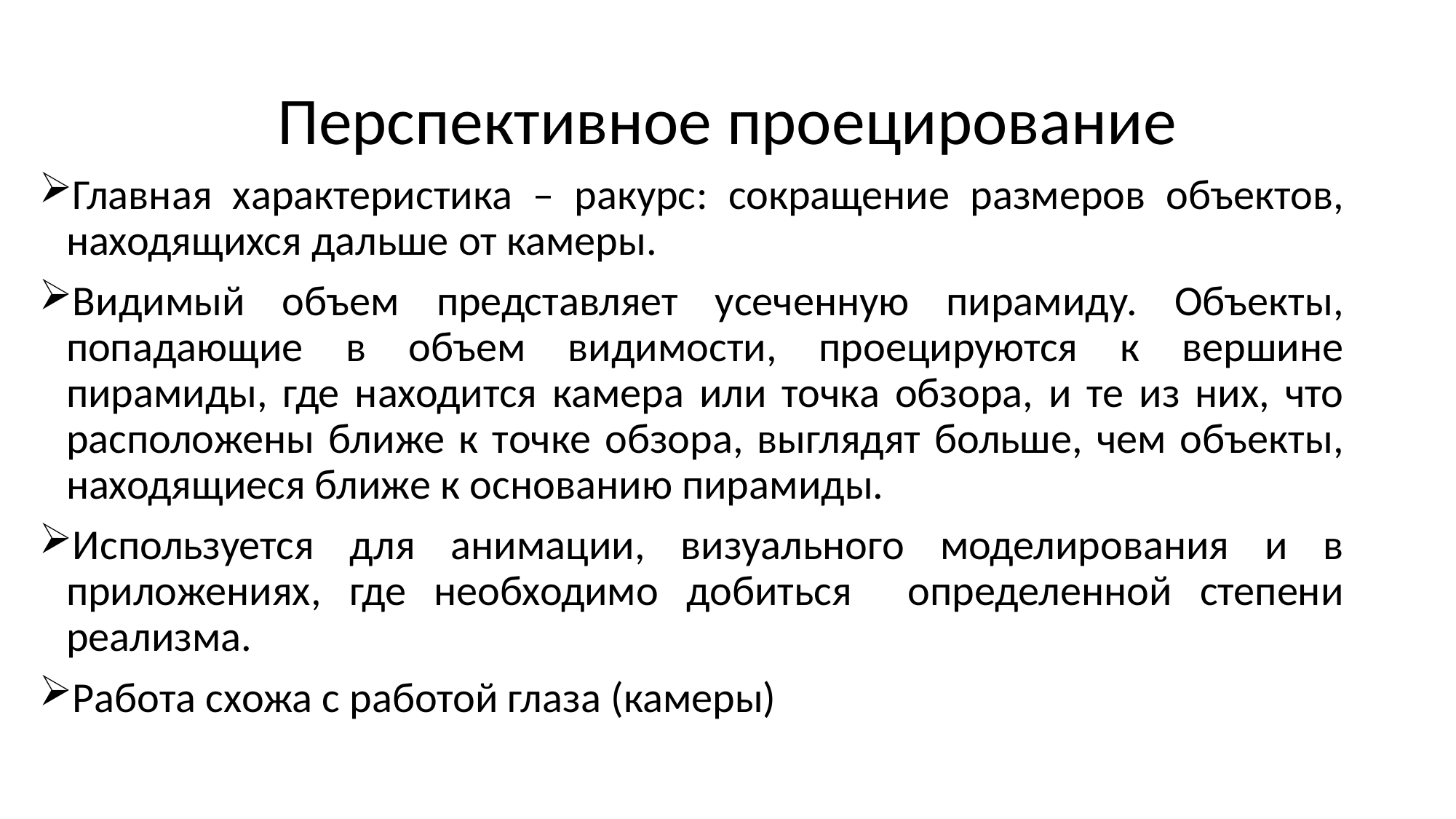

# Перспективное проецирование
Главная характеристика – ракурс: сокращение размеров объектов, находящихся дальше от камеры.
Видимый объем представляет усеченную пирамиду. Объекты, попадающие в объем видимости, проецируются к вершине пирамиды, где находится камера или точка обзора, и те из них, что расположены ближе к точке обзора, выглядят больше, чем объекты, находящиеся ближе к основанию пирамиды.
Используется для анимации, визуального моделирования и в приложениях, где необходимо добиться  определенной степени реализма.
Работа схожа с работой глаза (камеры)